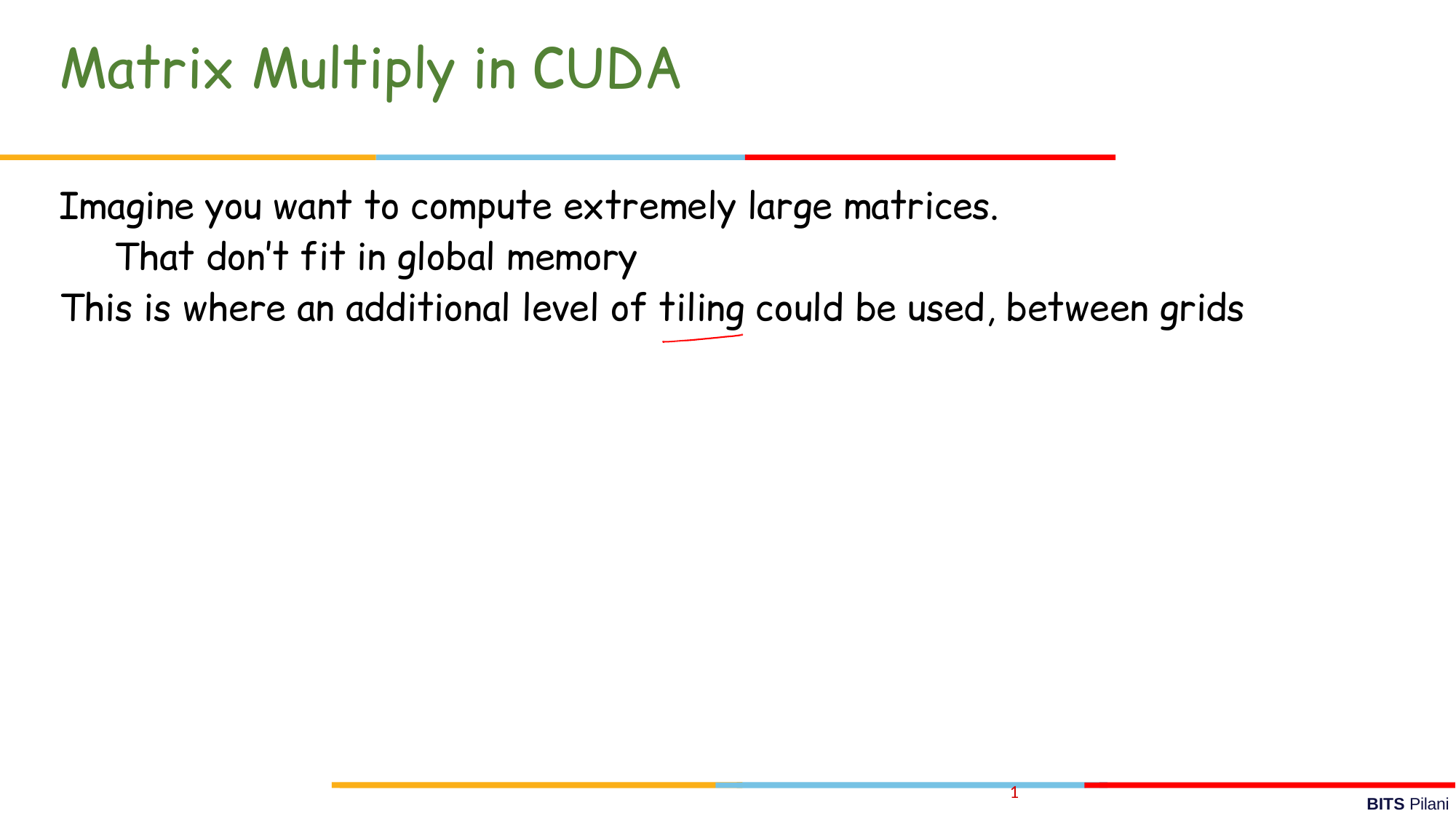

# Matrix Multiply in CUDA
Imagine you want to compute extremely large matrices.
That don’t fit in global memory
This is where an additional level of tiling could be used, between grids

1
BITS Pilani